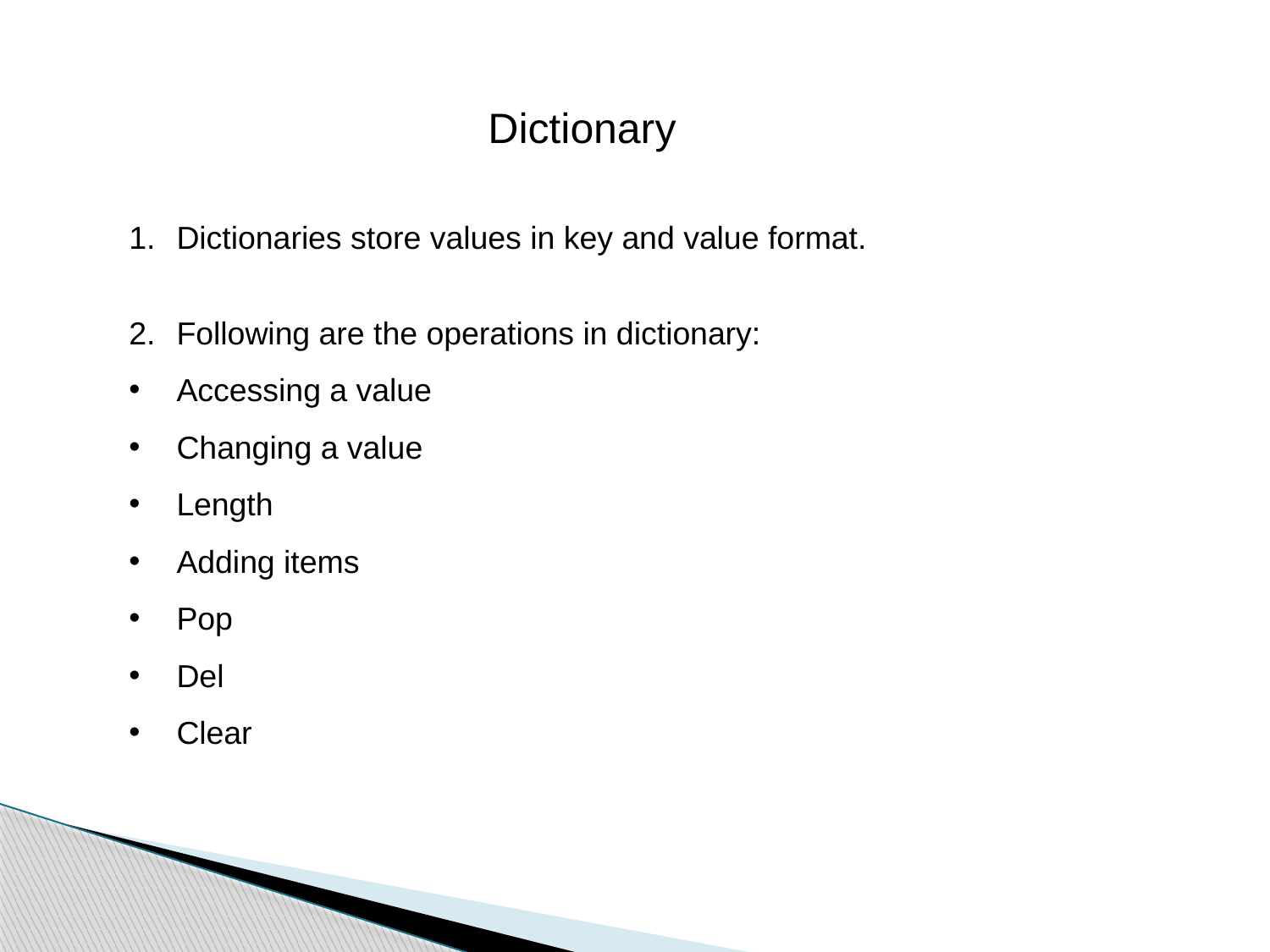

Dictionary
Dictionaries store values in key and value format.

Following are the operations in dictionary:
Accessing a value
Changing a value
Length
Adding items
Pop
Del
Clear